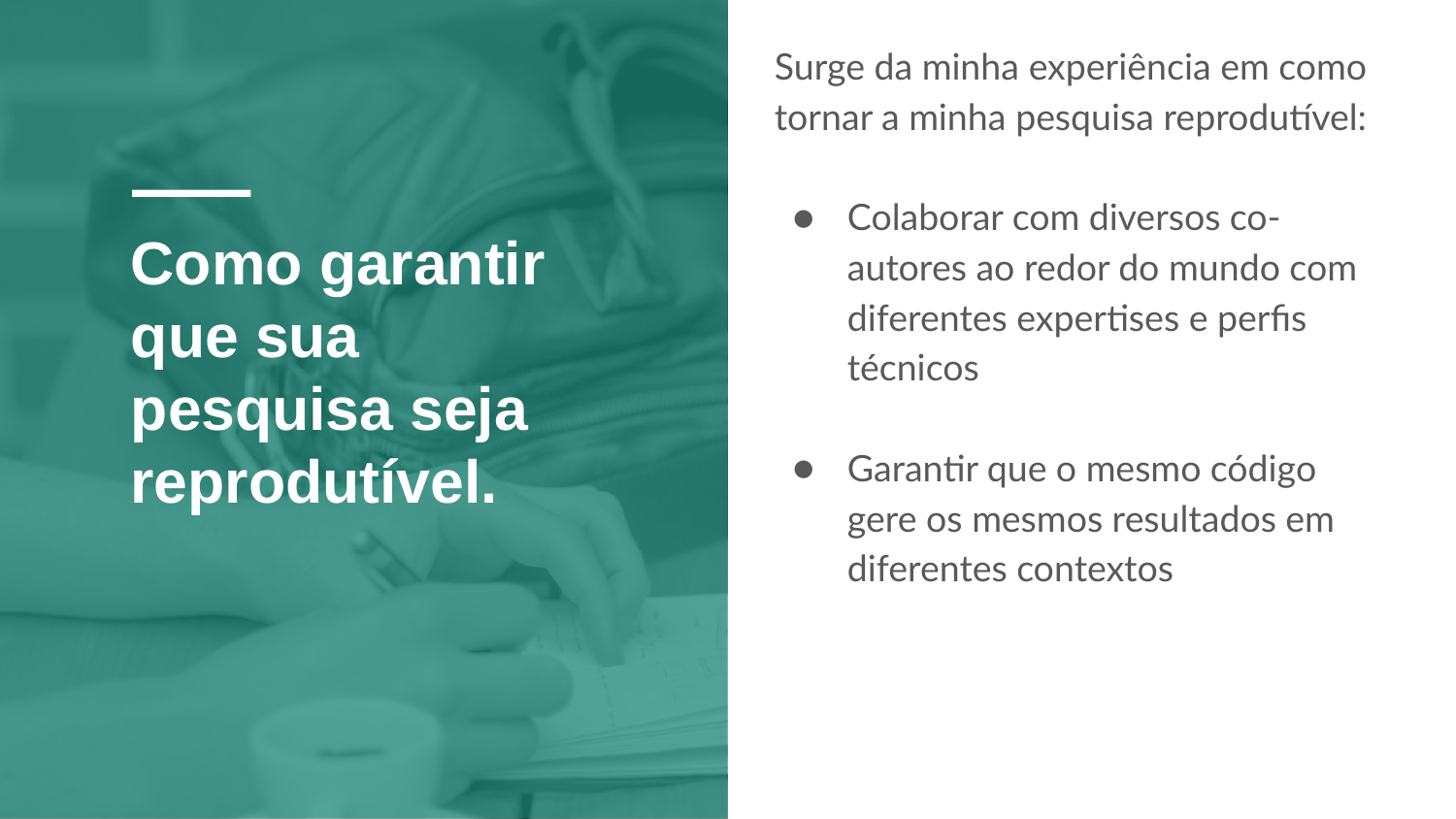

Surge da minha experiência em como tornar a minha pesquisa reprodutível:

Colaborar com diversos co-autores ao redor do mundo com diferentes expertises e perfis técnicos

Garantir que o mesmo código gere os mesmos resultados em diferentes contextos

Como garantir que sua pesquisa seja reprodutível.